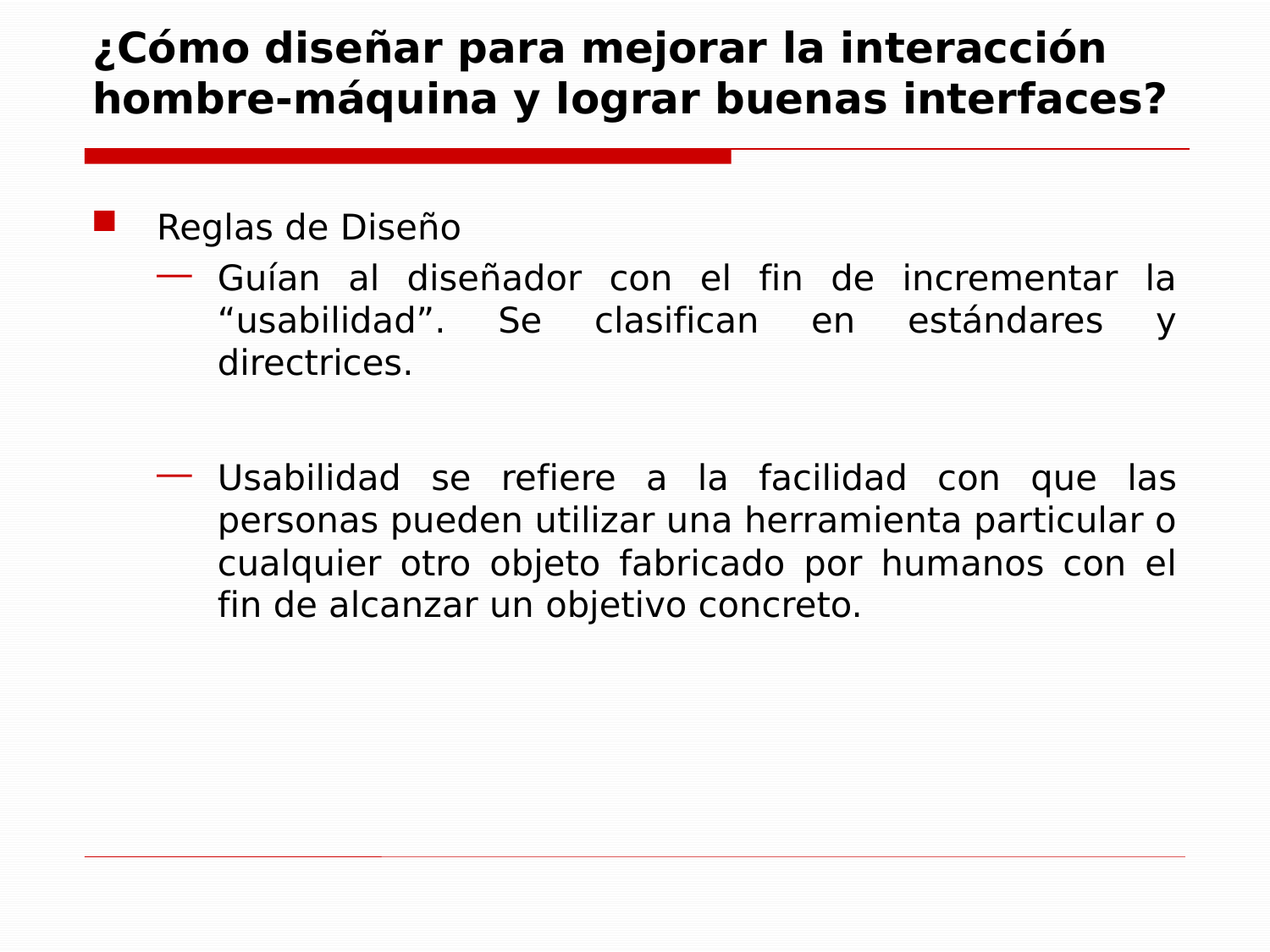

# ¿Cómo diseñar para mejorar la interacción hombre-máquina y lograr buenas interfaces?
Reglas de Diseño
Guían al diseñador con el fin de incrementar la “usabilidad”. Se clasifican en estándares y directrices.

Usabilidad se refiere a la facilidad con que las personas pueden utilizar una herramienta particular o cualquier otro objeto fabricado por humanos con el fin de alcanzar un objetivo concreto.